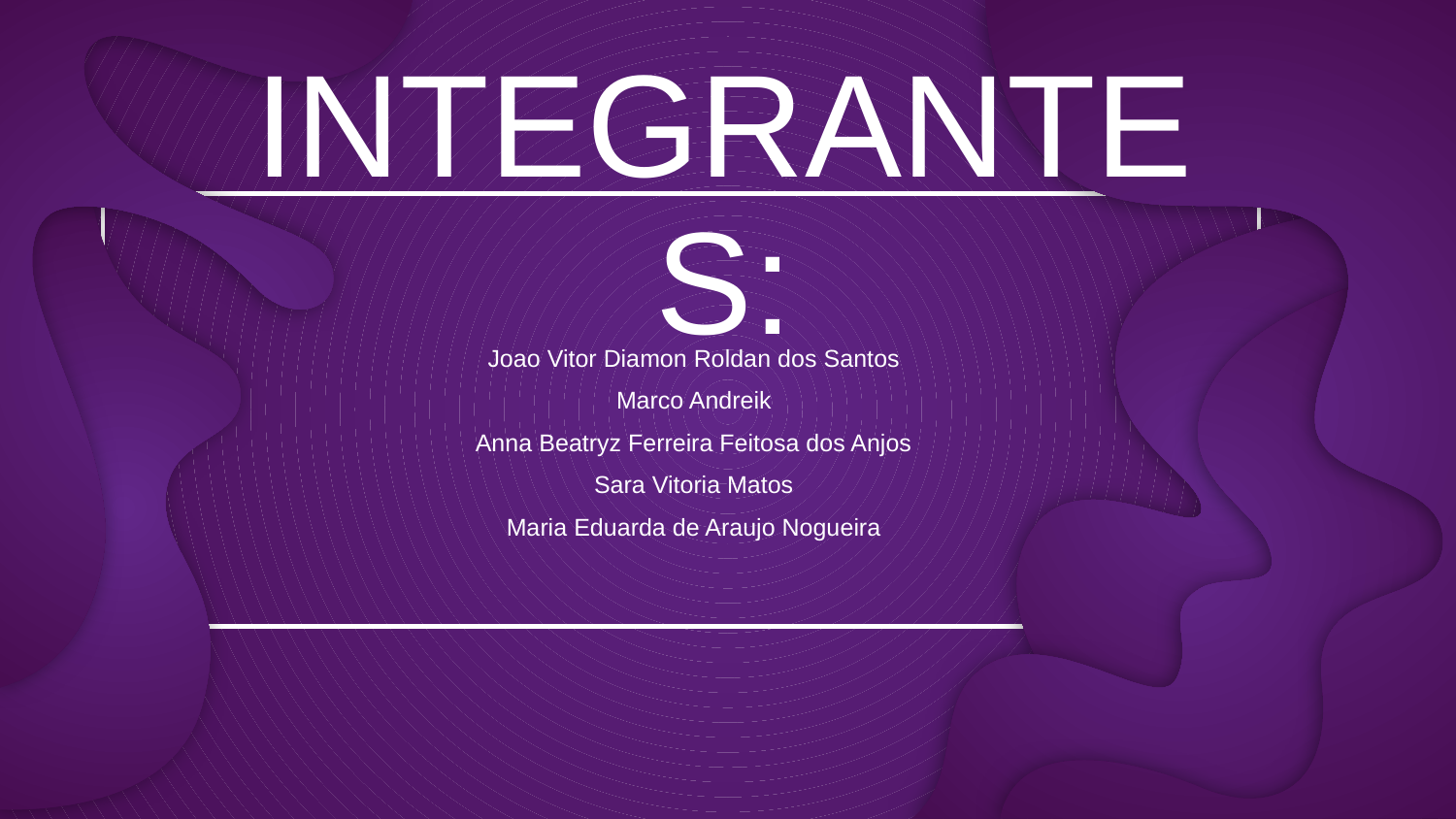

# INTEGRANTES:
Joao Vitor Diamon Roldan dos Santos
Marco Andreik
Anna Beatryz Ferreira Feitosa dos Anjos
Sara Vitoria Matos
Maria Eduarda de Araujo Nogueira